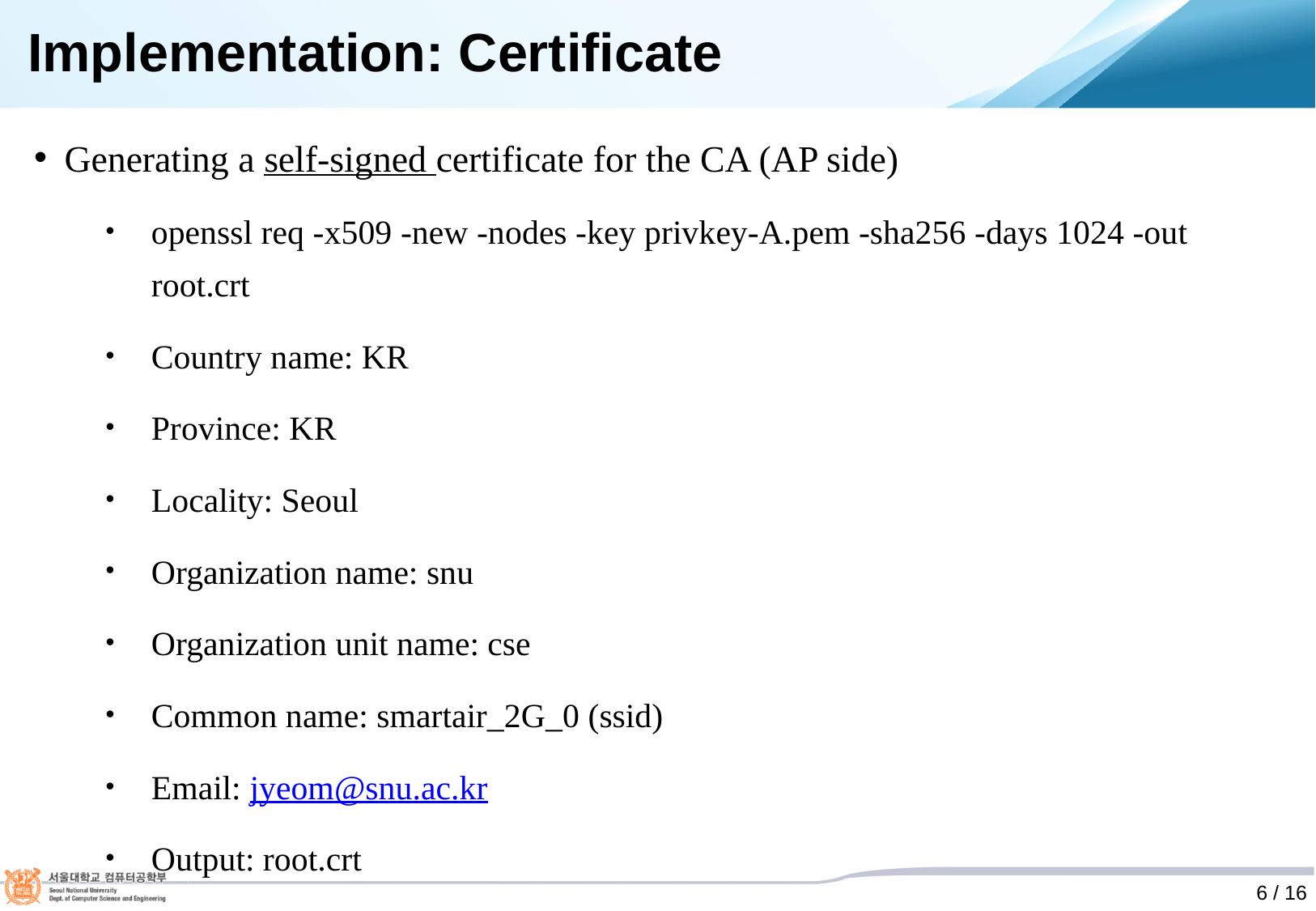

# Implementation: Certificate
Generating a self-signed certificate for the CA (AP side)
openssl req -x509 -new -nodes -key privkey-A.pem -sha256 -days 1024 -out root.crt
Country name: KR
Province: KR
Locality: Seoul
Organization name: snu
Organization unit name: cse
Common name: smartair_2G_0 (ssid)
Email: jyeom@snu.ac.kr
Output: root.crt